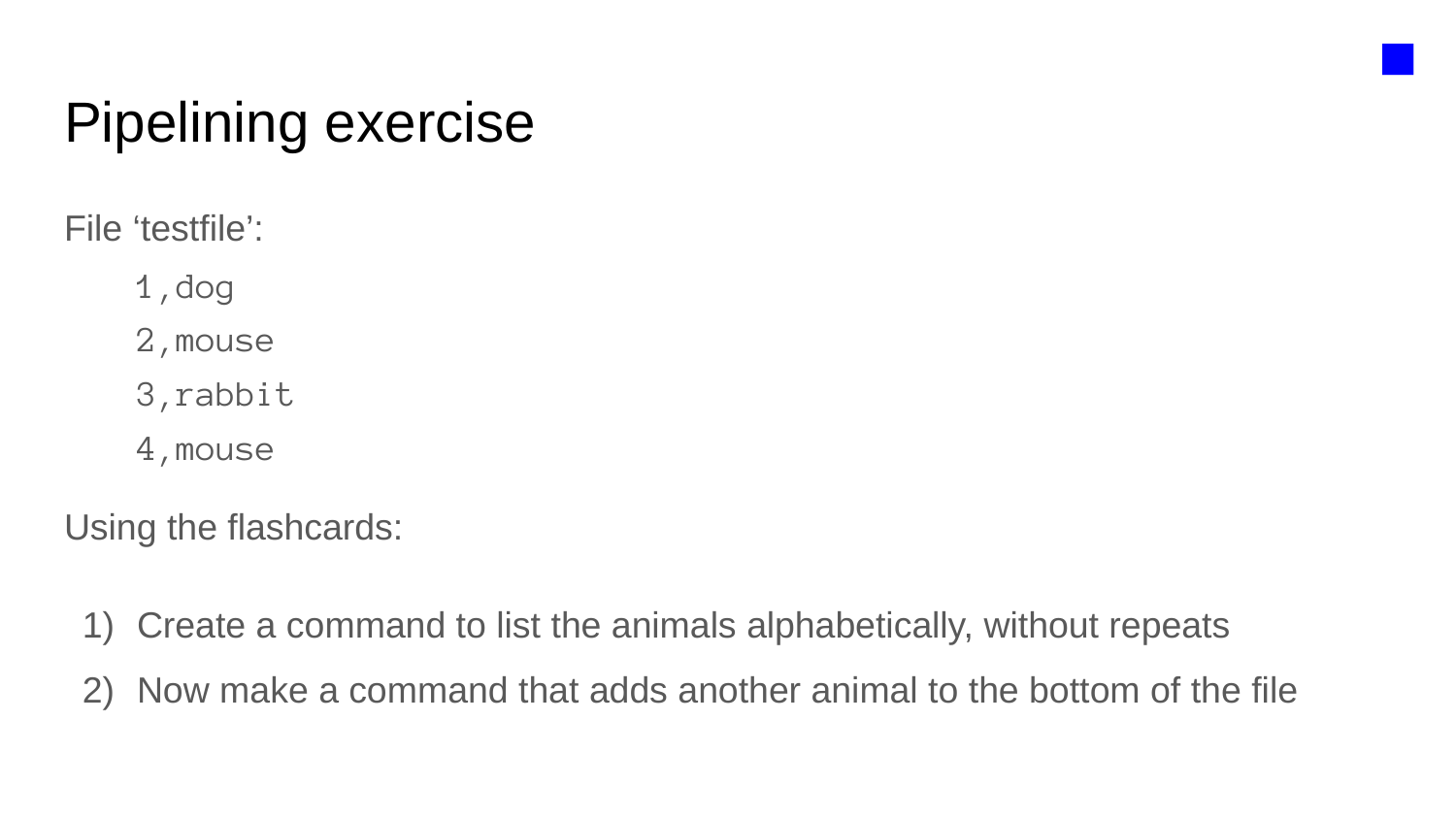

■
# Pipelining exercise
File ‘testfile’:
1,dog
2,mouse
3,rabbit
4,mouse
Using the flashcards:
Create a command to list the animals alphabetically, without repeats
Now make a command that adds another animal to the bottom of the file